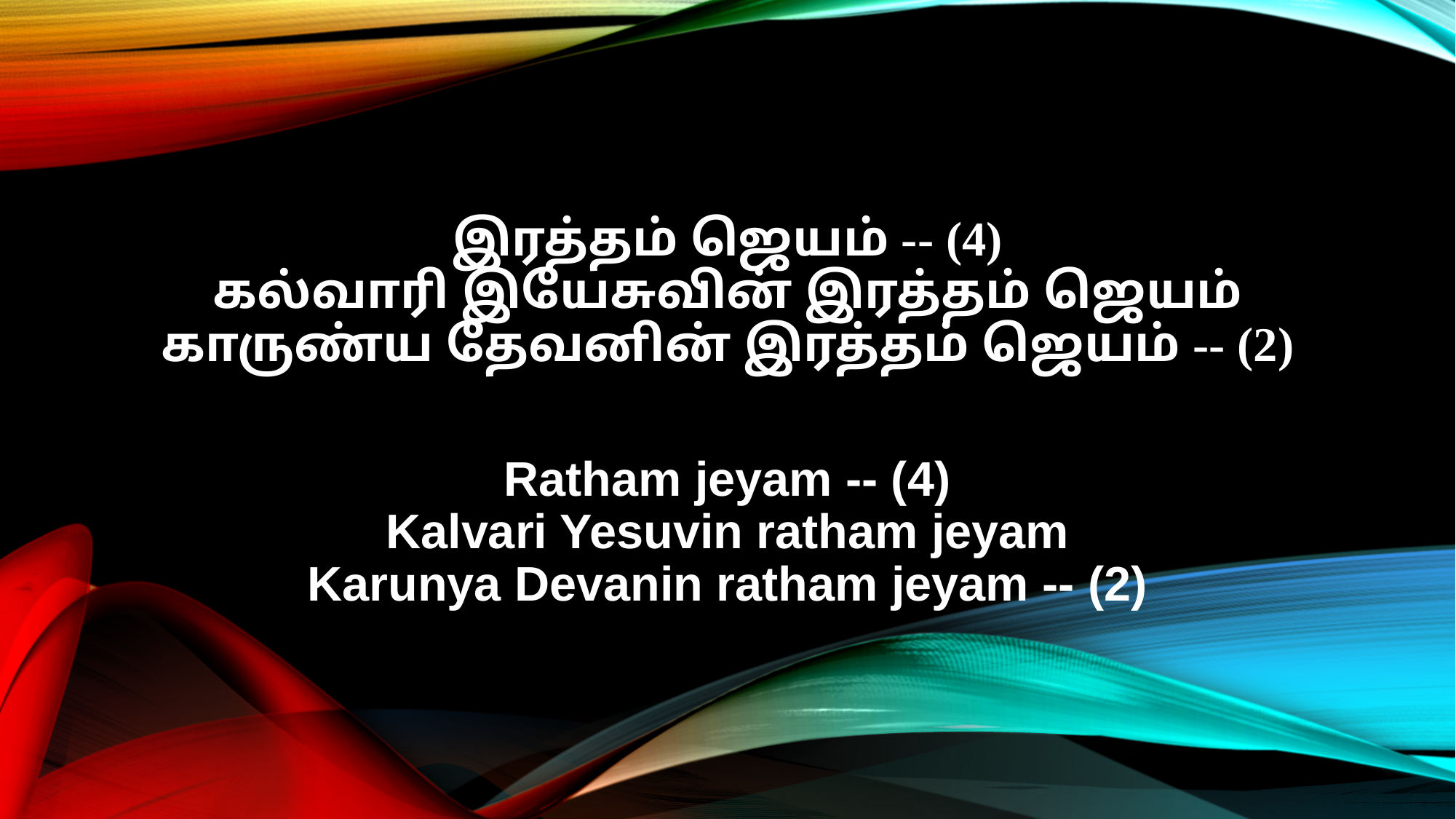

இரத்தம் ஜெயம் -- (4)
கல்வாரி இயேசுவின் இரத்தம் ஜெயம்
காருண்ய தேவனின் இரத்தம் ஜெயம் -- (2)

Ratham jeyam -- (4)
Kalvari Yesuvin ratham jeyam
Karunya Devanin ratham jeyam -- (2)